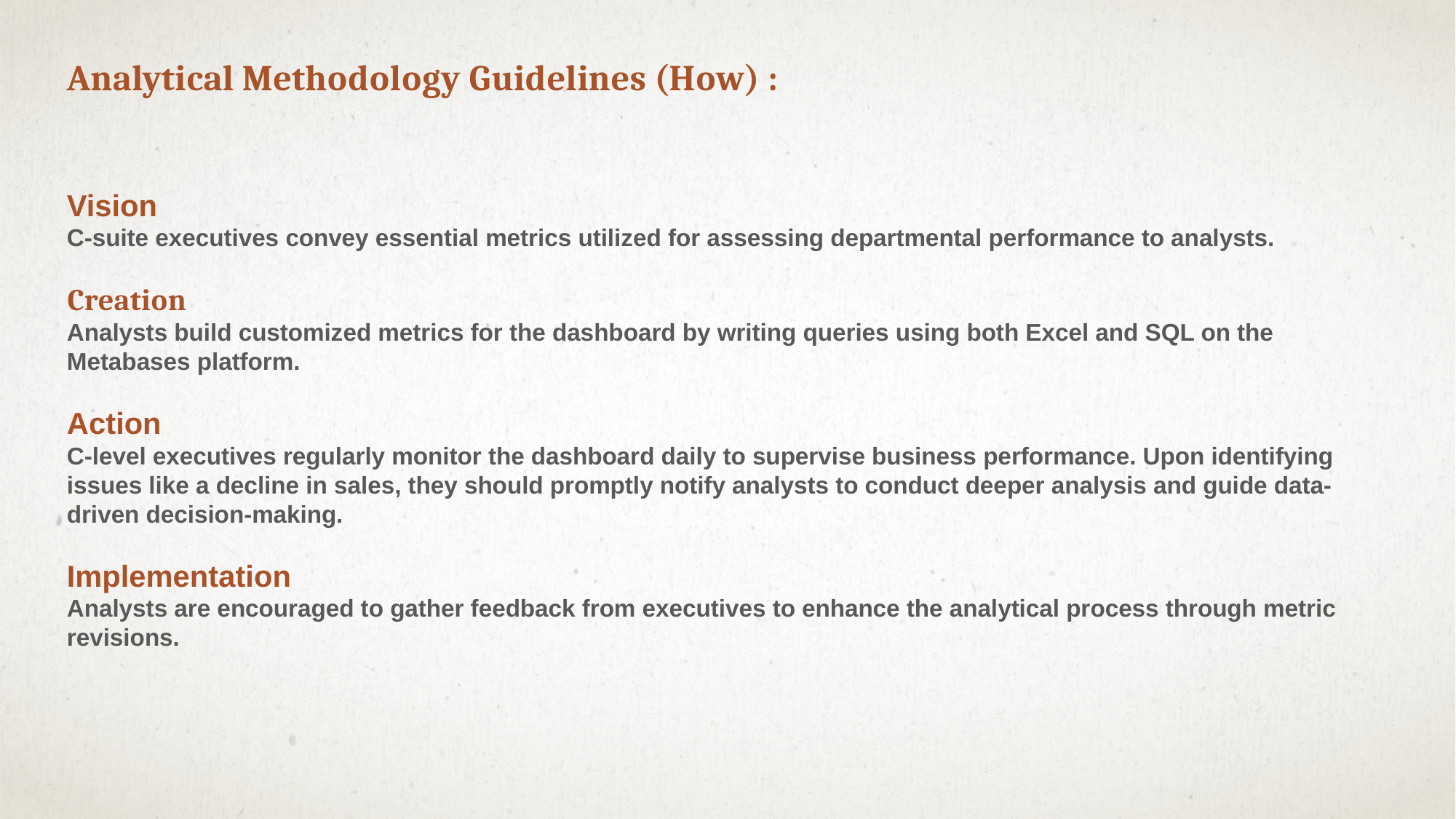

Analytical Methodology Guidelines (How) :
Vision
C-suite executives convey essential metrics utilized for assessing departmental performance to analysts.

Creation
Analysts build customized metrics for the dashboard by writing queries using both Excel and SQL on the Metabases platform.

Action
C-level executives regularly monitor the dashboard daily to supervise business performance. Upon identifying issues like a decline in sales, they should promptly notify analysts to conduct deeper analysis and guide data-driven decision-making.

Implementation
Analysts are encouraged to gather feedback from executives to enhance the analytical process through metric revisions.